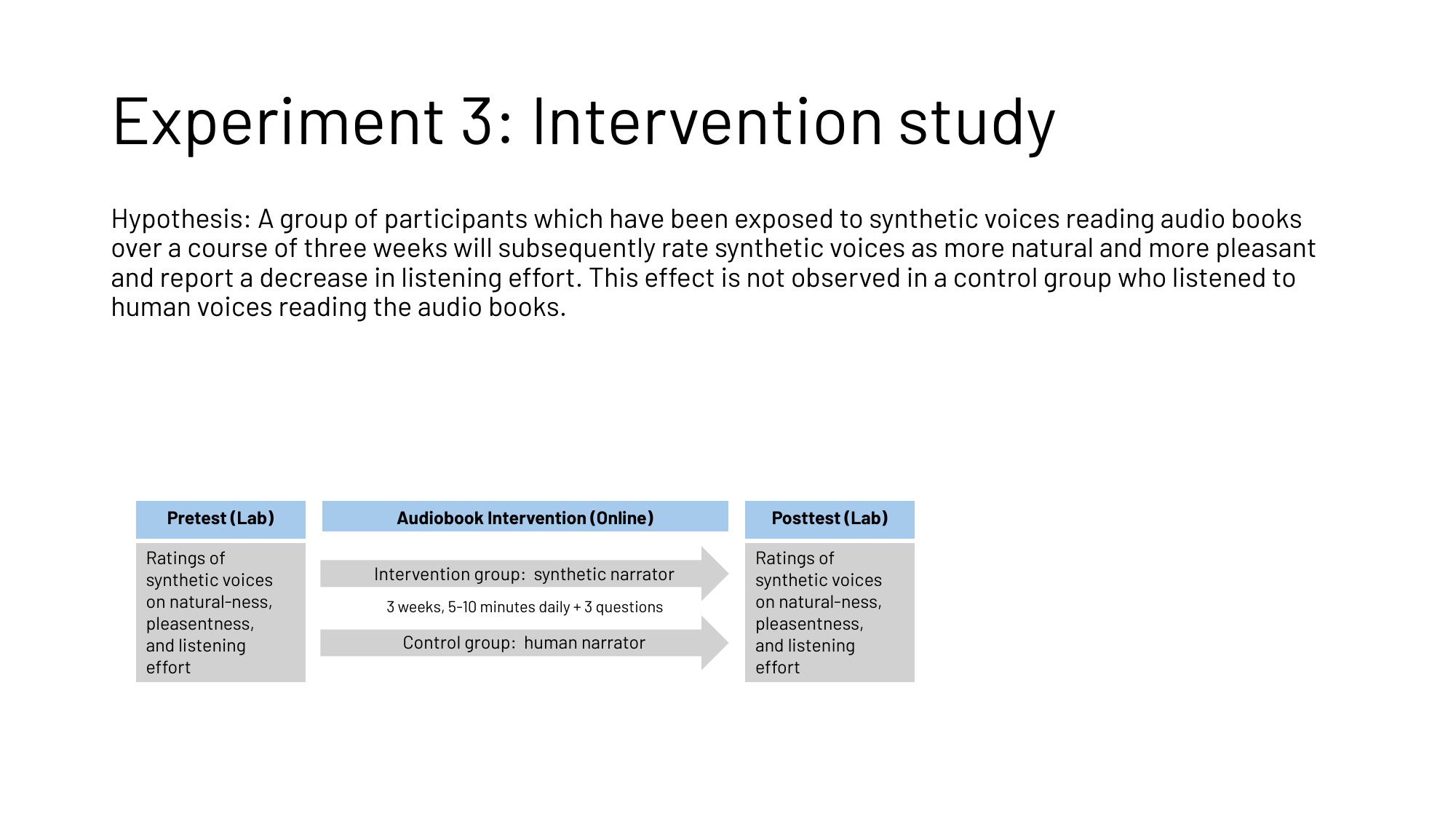

# Experiment 3: Intervention study
Hypothesis: A group of participants which have been exposed to synthetic voices reading audio books over a course of three weeks will subsequently rate synthetic voices as more natural and more pleasant and report a decrease in listening effort. This effect is not observed in a control group who listened to human voices reading the audio books.

| Audiobook Intervention (Online) |
| --- |
| 3 weeks, 5-10 minutes daily + 3 questions |
| Posttest (Lab) |
| --- |
| Ratings of synthetic voices on natural-ness, pleasentness, and listening effort |
| Pretest (Lab) |
| --- |
| Ratings of synthetic voices on natural-ness, pleasentness, and listening effort |

Intervention group:  synthetic narrator

Control group:  human narrator